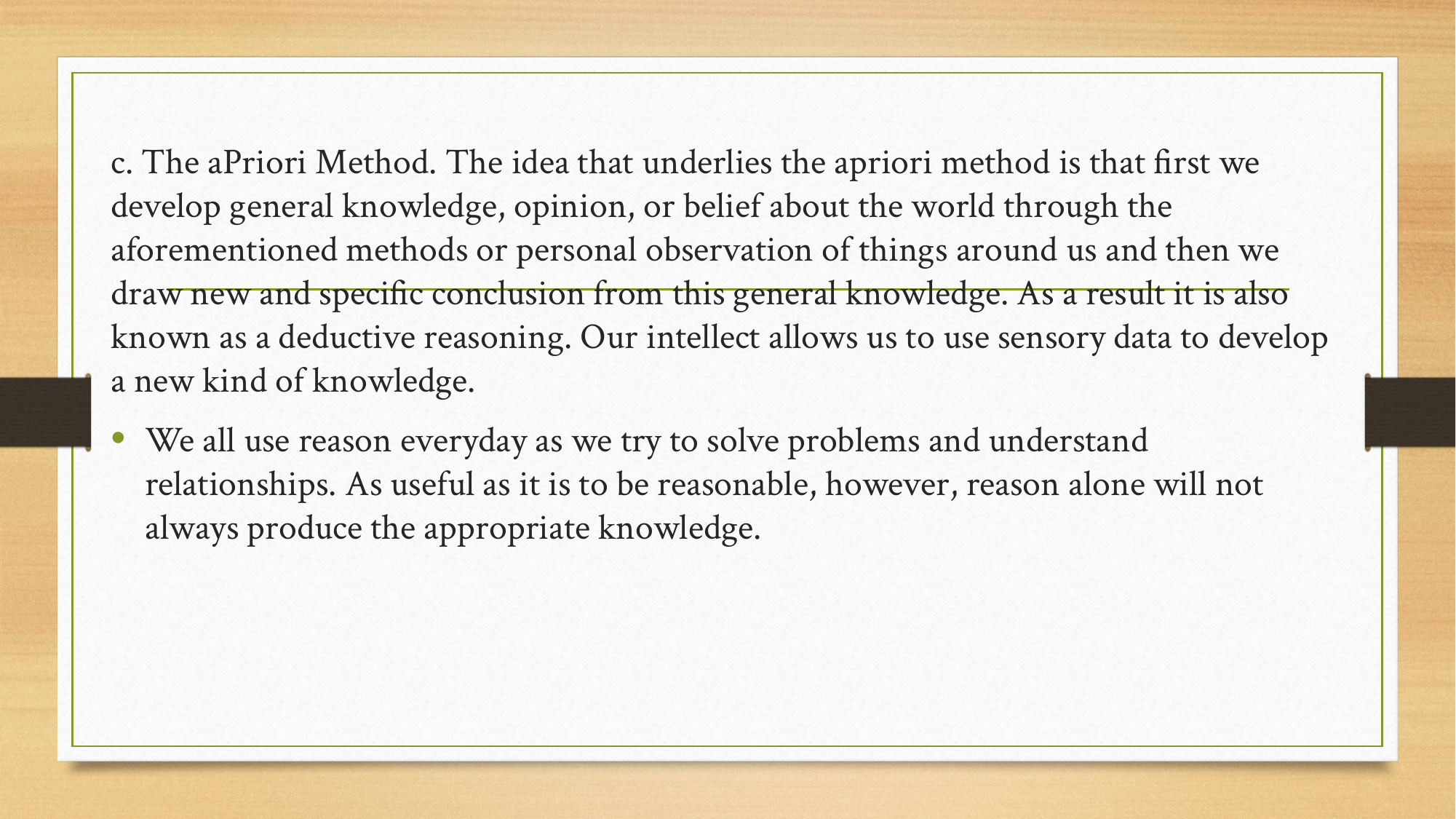

c. The aPriori Method. The idea that underlies the apriori method is that first we develop general knowledge, opinion, or belief about the world through the aforementioned methods or personal observation of things around us and then we draw new and specific conclusion from this general knowledge. As a result it is also known as a deductive reasoning. Our intellect allows us to use sensory data to develop a new kind of knowledge.
We all use reason everyday as we try to solve problems and understand relationships. As useful as it is to be reasonable, however, reason alone will not always produce the appropriate knowledge.